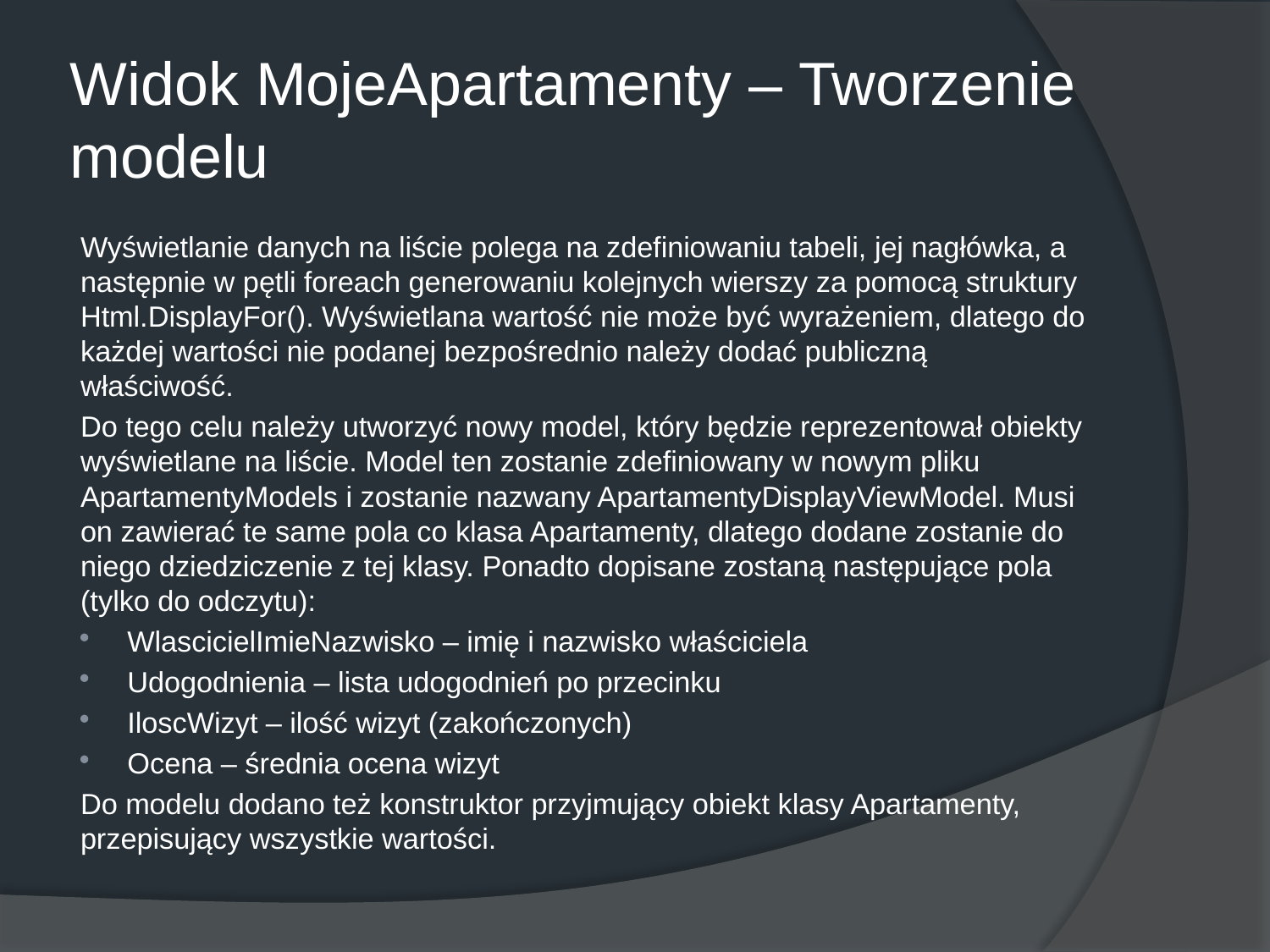

# Widok MojeApartamenty – Tworzenie modelu
Wyświetlanie danych na liście polega na zdefiniowaniu tabeli, jej nagłówka, a następnie w pętli foreach generowaniu kolejnych wierszy za pomocą struktury Html.DisplayFor(). Wyświetlana wartość nie może być wyrażeniem, dlatego do każdej wartości nie podanej bezpośrednio należy dodać publiczną właściwość.
Do tego celu należy utworzyć nowy model, który będzie reprezentował obiekty wyświetlane na liście. Model ten zostanie zdefiniowany w nowym pliku ApartamentyModels i zostanie nazwany ApartamentyDisplayViewModel. Musi on zawierać te same pola co klasa Apartamenty, dlatego dodane zostanie do niego dziedziczenie z tej klasy. Ponadto dopisane zostaną następujące pola (tylko do odczytu):
WlascicielImieNazwisko – imię i nazwisko właściciela
Udogodnienia – lista udogodnień po przecinku
IloscWizyt – ilość wizyt (zakończonych)
Ocena – średnia ocena wizyt
Do modelu dodano też konstruktor przyjmujący obiekt klasy Apartamenty, przepisujący wszystkie wartości.